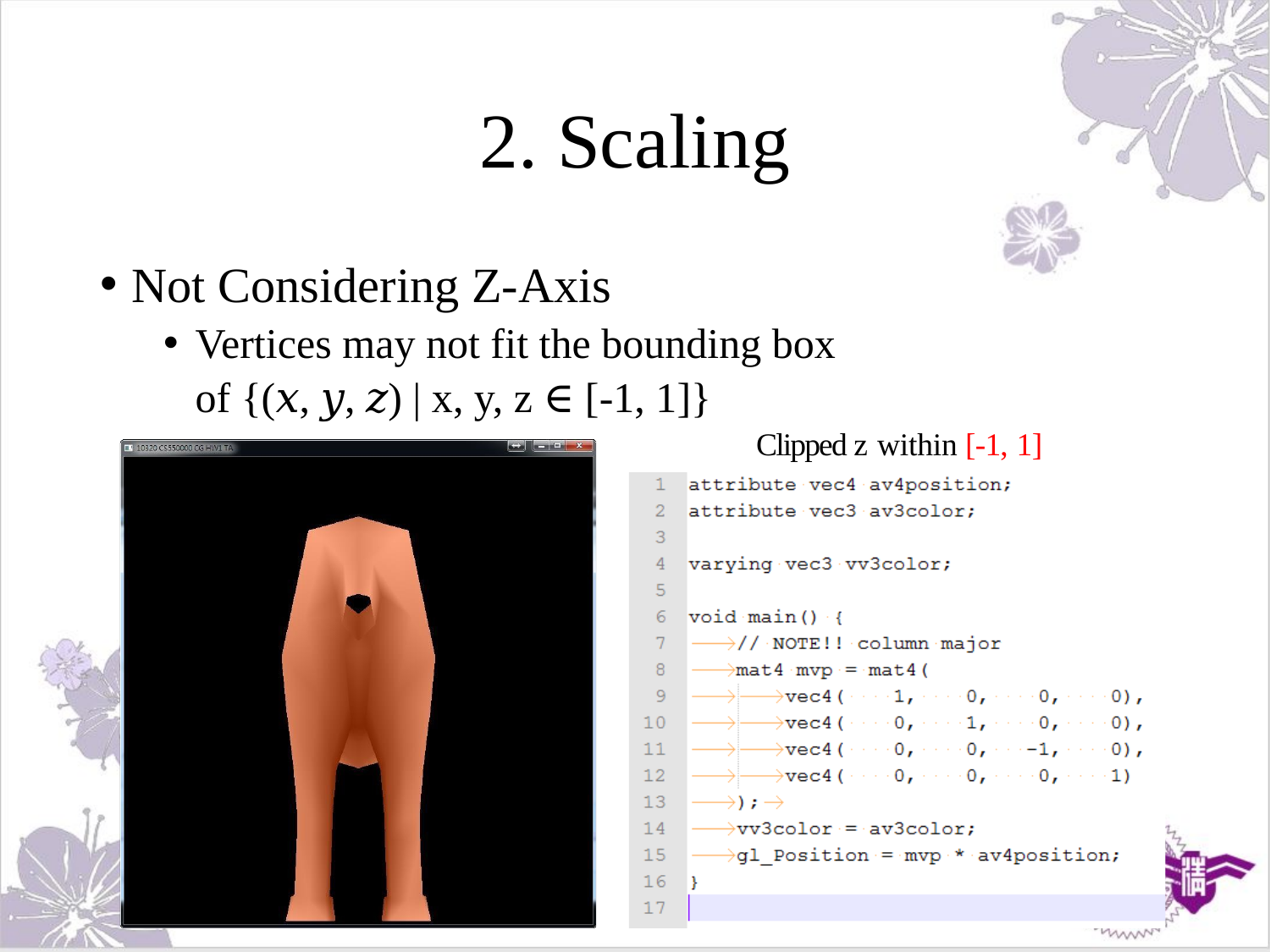

# 2. Scaling
Not Considering Z-Axis
Vertices may not fit the bounding box
   of {(𝑥, 𝑦, 𝑧) | x, y, z ∈ [-1, 1]}

Clipped z  within [-1, 1]